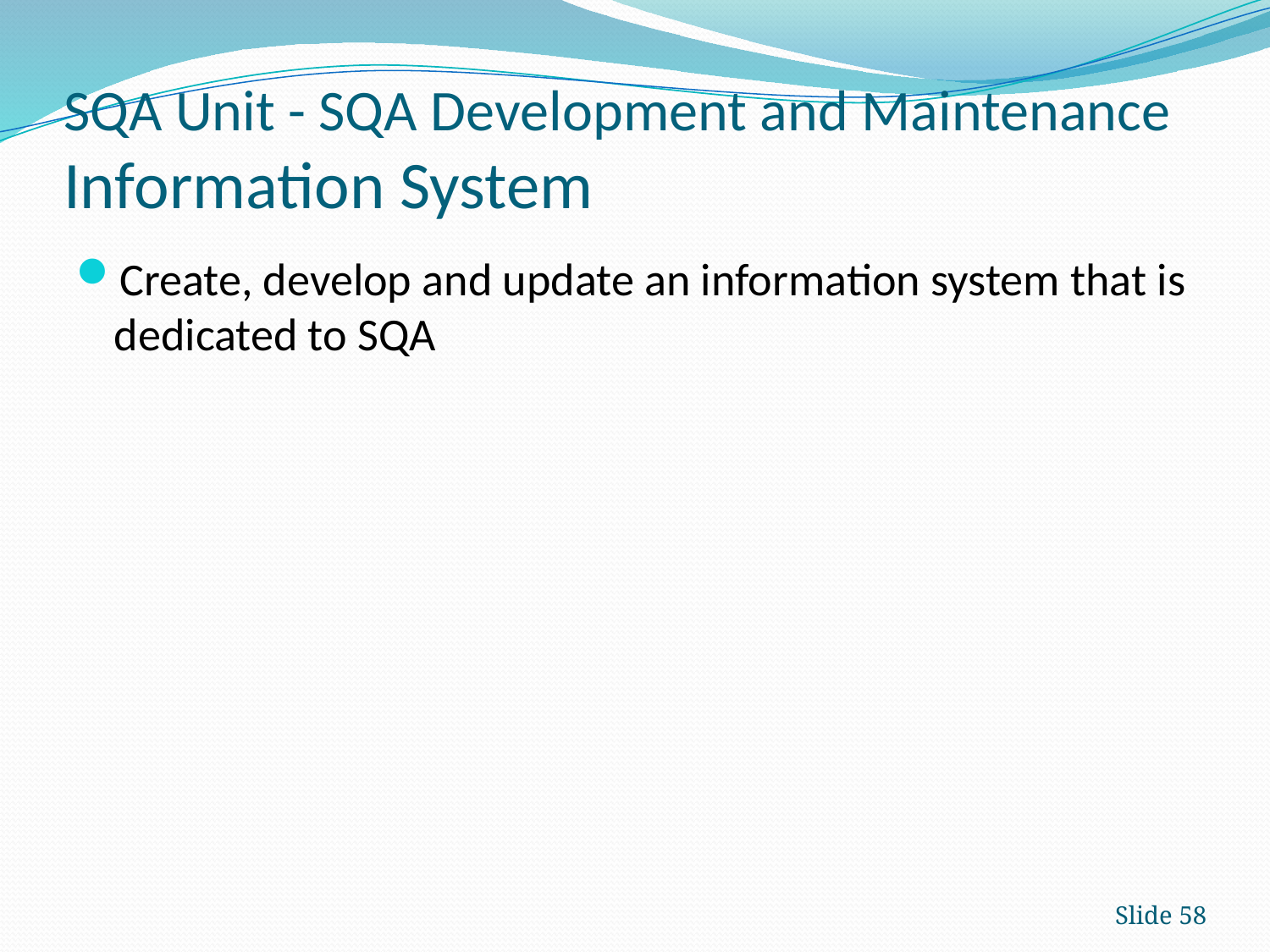

# SQA Unit - SQA Development and Maintenance Information System
Create, develop and update an information system that is dedicated to SQA
Slide 58